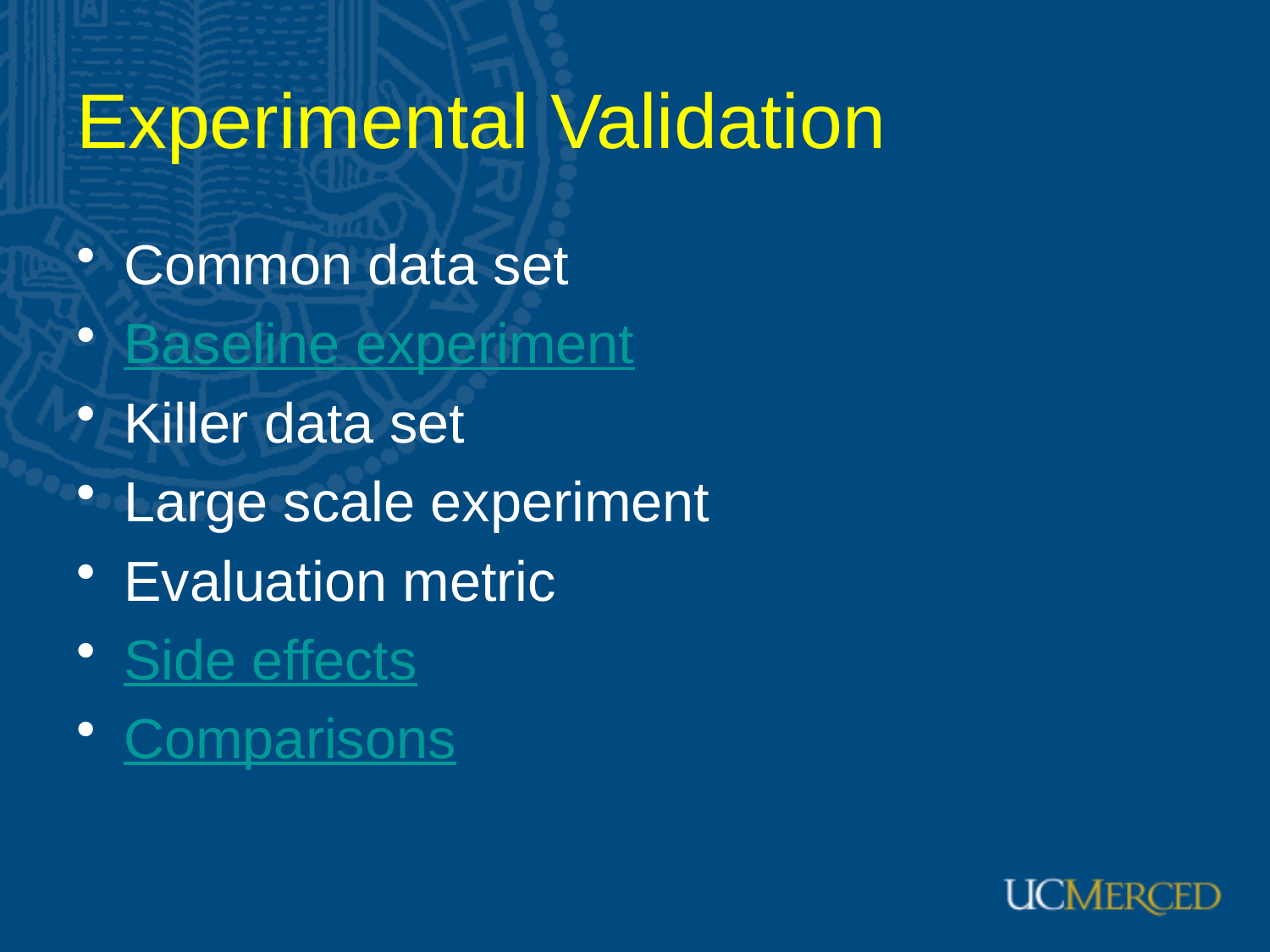

# Experimental Validation
Common data set
Baseline experiment
Killer data set
Large scale experiment
Evaluation metric
Side effects
Comparisons